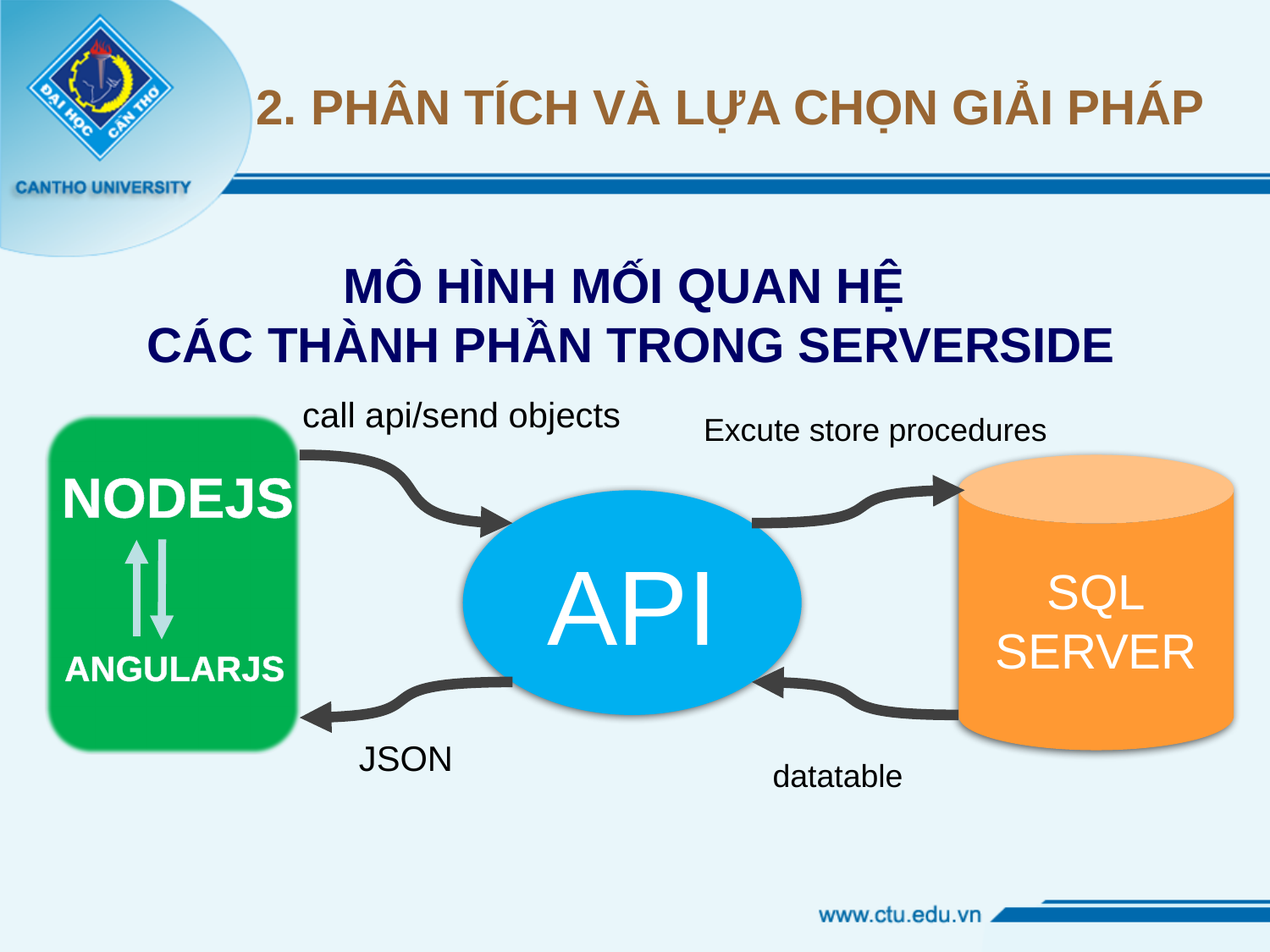

# 2. PHÂN TÍCH VÀ LỰA CHỌN GIẢI PHÁP
MÔ HÌNH MỐI QUAN HỆ
CÁC THÀNH PHẦN TRONG SERVERSIDE
call api/send objects
Excute store procedures

SQL
SERVER
API
NODEJS
ANGULARJS
JSON
datatable